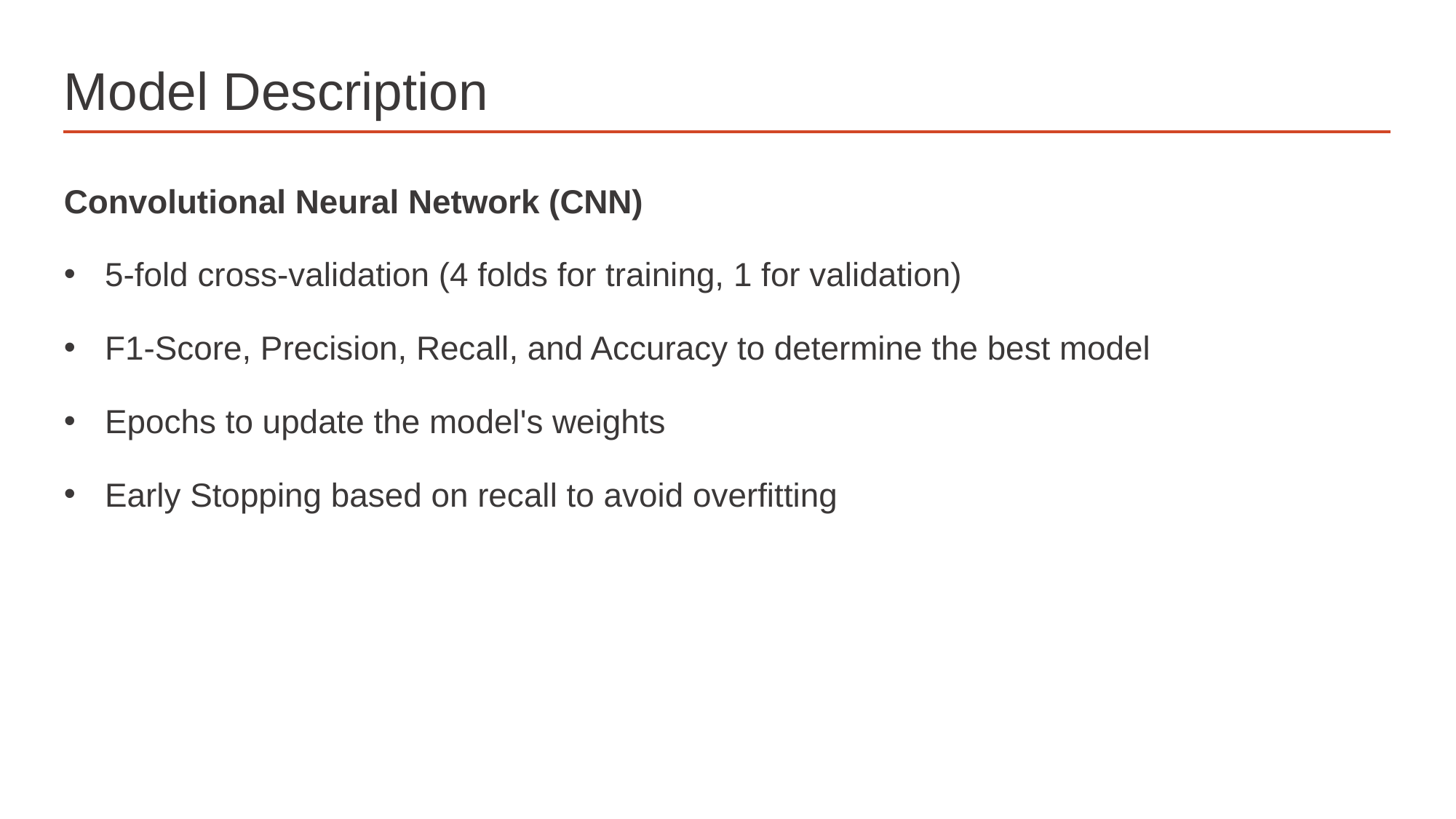

# Model Description
Convolutional Neural Network (CNN)
5-fold cross-validation (4 folds for training, 1 for validation)
F1-Score, Precision, Recall, and Accuracy to determine the best model
Epochs to update the model's weights
Early Stopping based on recall to avoid overfitting